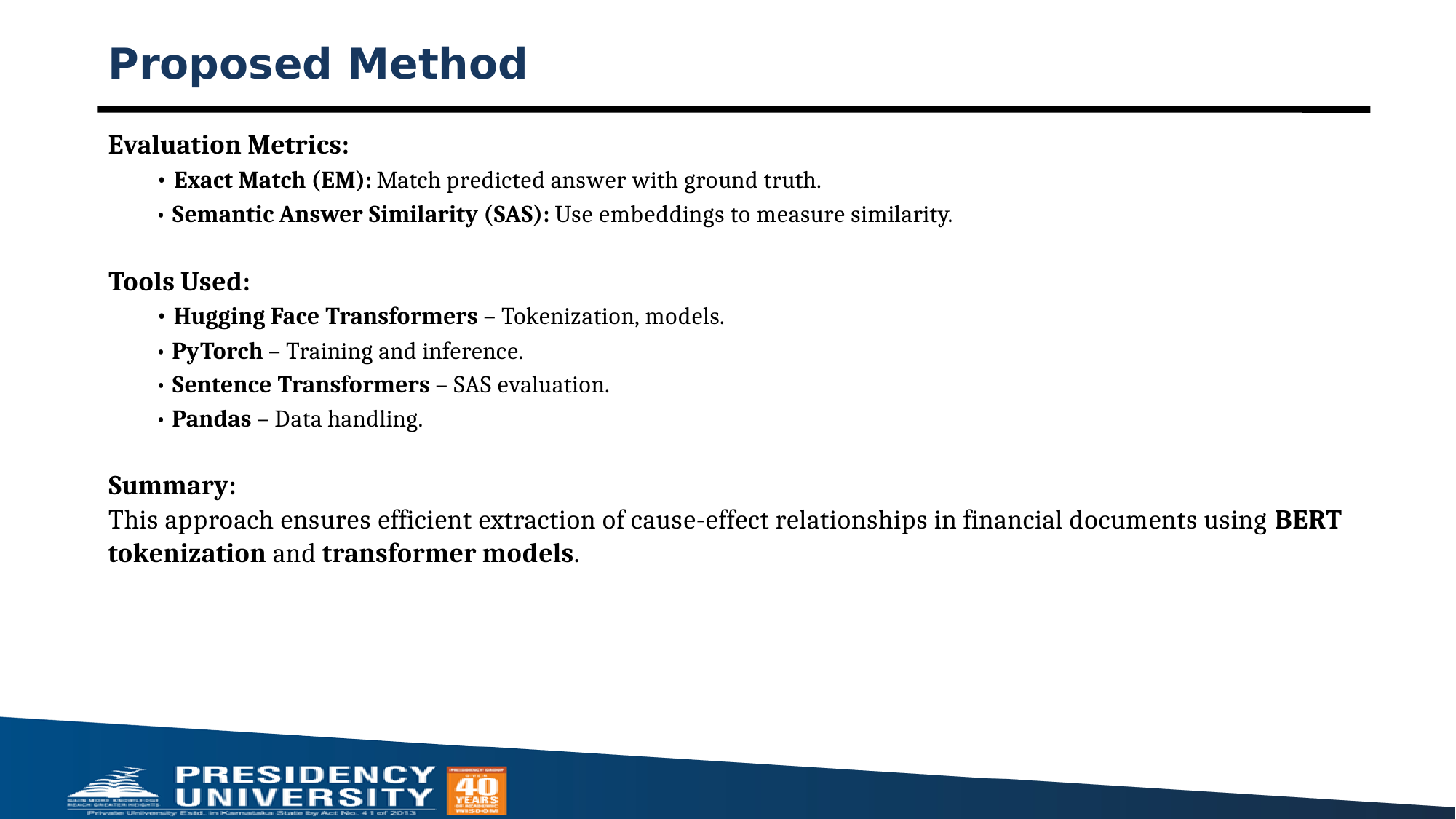

# Proposed Method
Evaluation Metrics:
• Exact Match (EM): Match predicted answer with ground truth.
• Semantic Answer Similarity (SAS): Use embeddings to measure similarity.

Tools Used:
• Hugging Face Transformers – Tokenization, models.
• PyTorch – Training and inference.
• Sentence Transformers – SAS evaluation.
• Pandas – Data handling.

Summary:
This approach ensures efficient extraction of cause-effect relationships in financial documents using BERT
tokenization and transformer models.